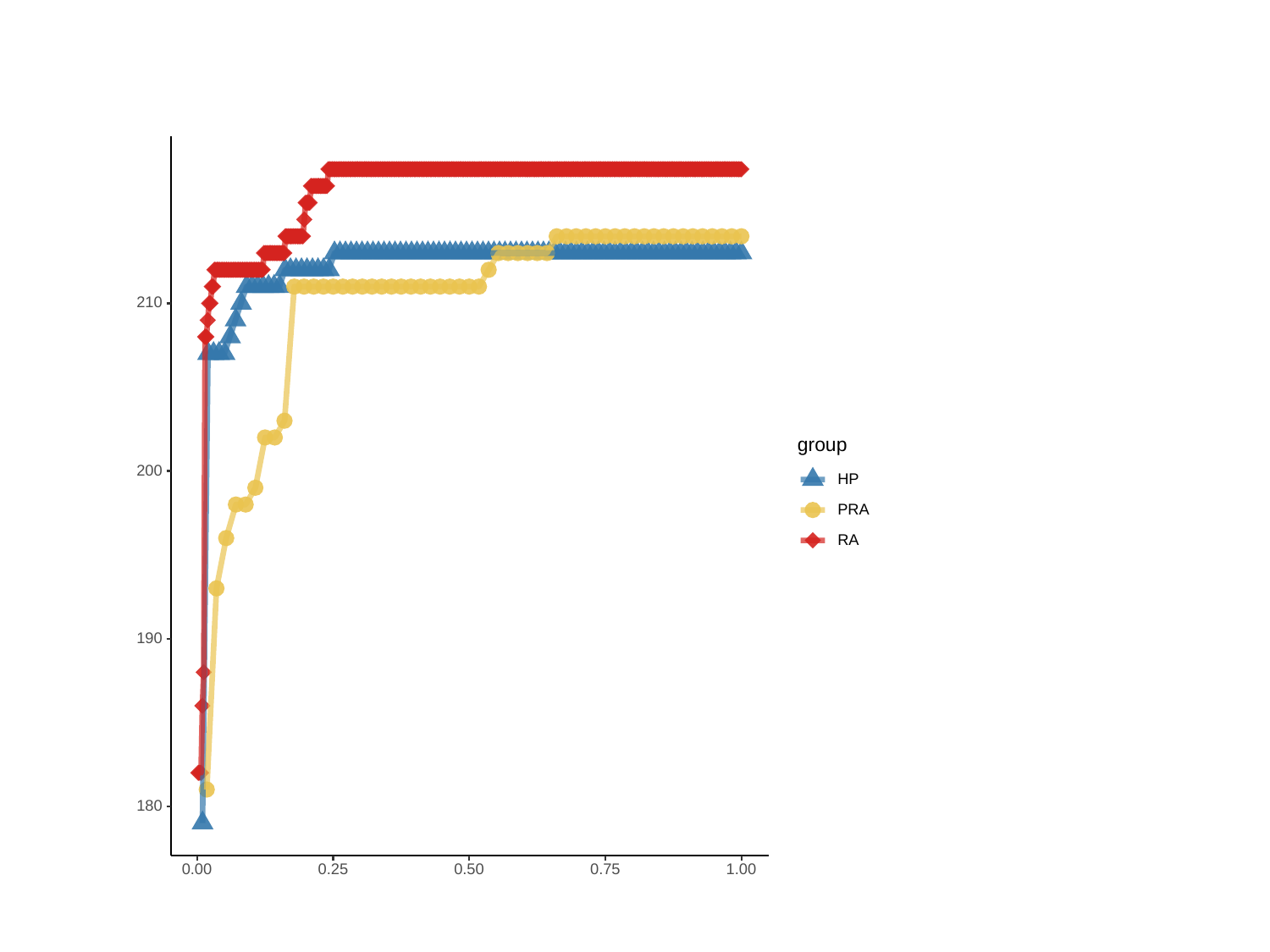

#

210

group

200

HP

PRA

RA

190

180

0.00
0.25
0.50
0.75
1.00